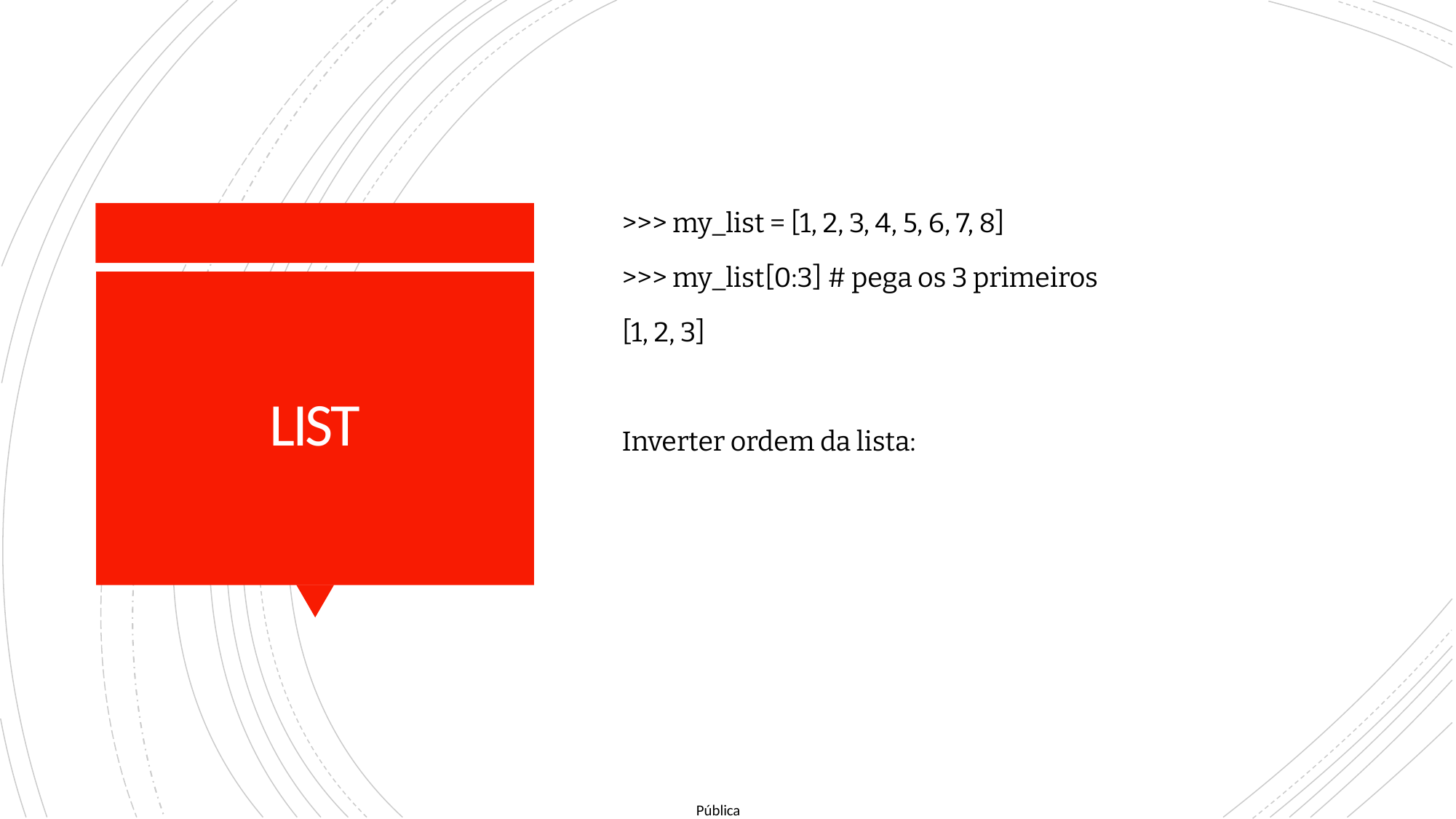

>>> my_list = [1, 2, 3, 4, 5, 6, 7, 8]
>>> my_list[0:3] # pega os 3 primeiros
[1, 2, 3]

Inverter ordem da lista:

# LIST